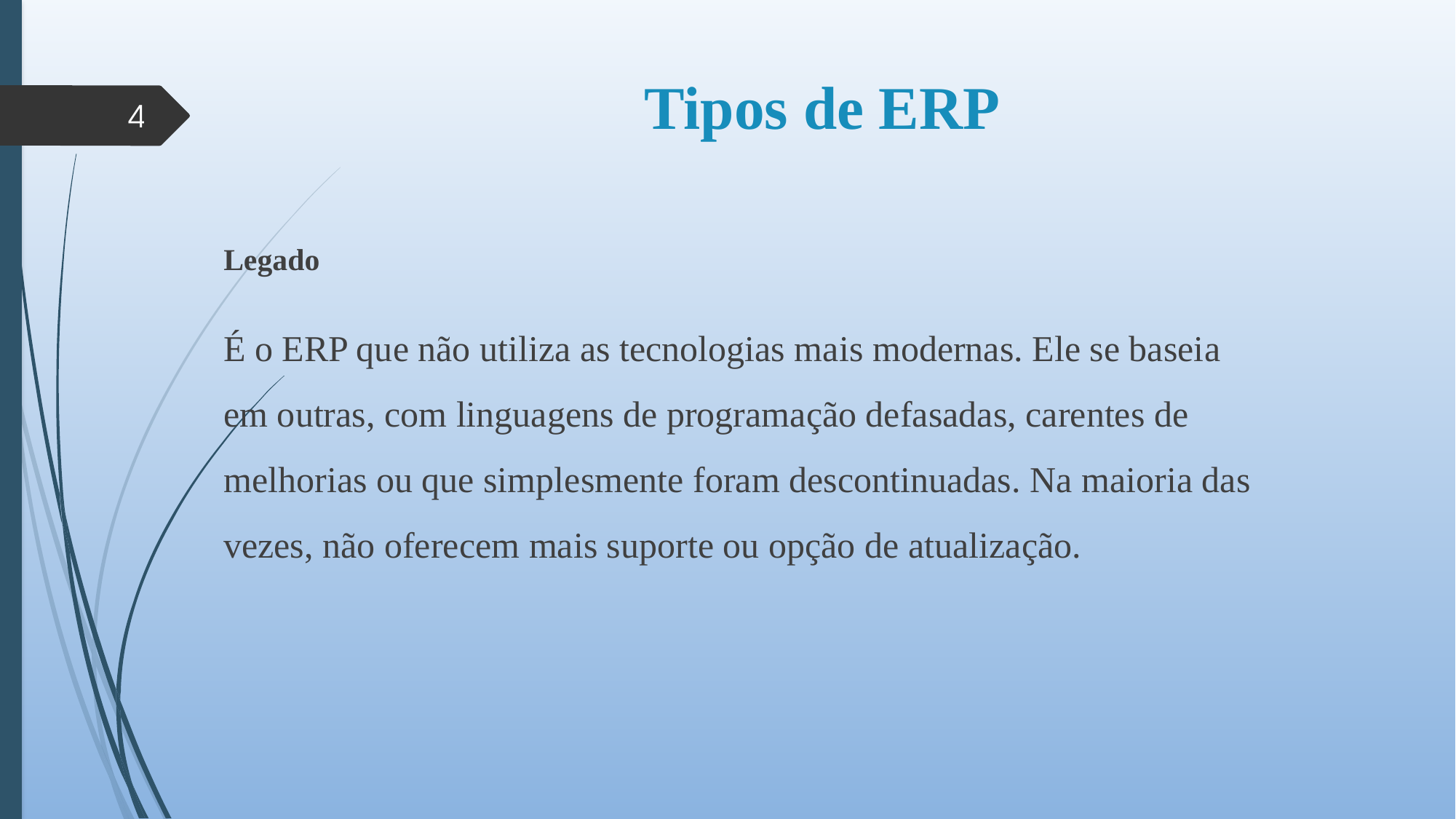

# Tipos de ERP
4
Legado
É o ERP que não utiliza as tecnologias mais modernas. Ele se baseia em outras, com linguagens de programação defasadas, carentes de melhorias ou que simplesmente foram descontinuadas. Na maioria das vezes, não oferecem mais suporte ou opção de atualização.